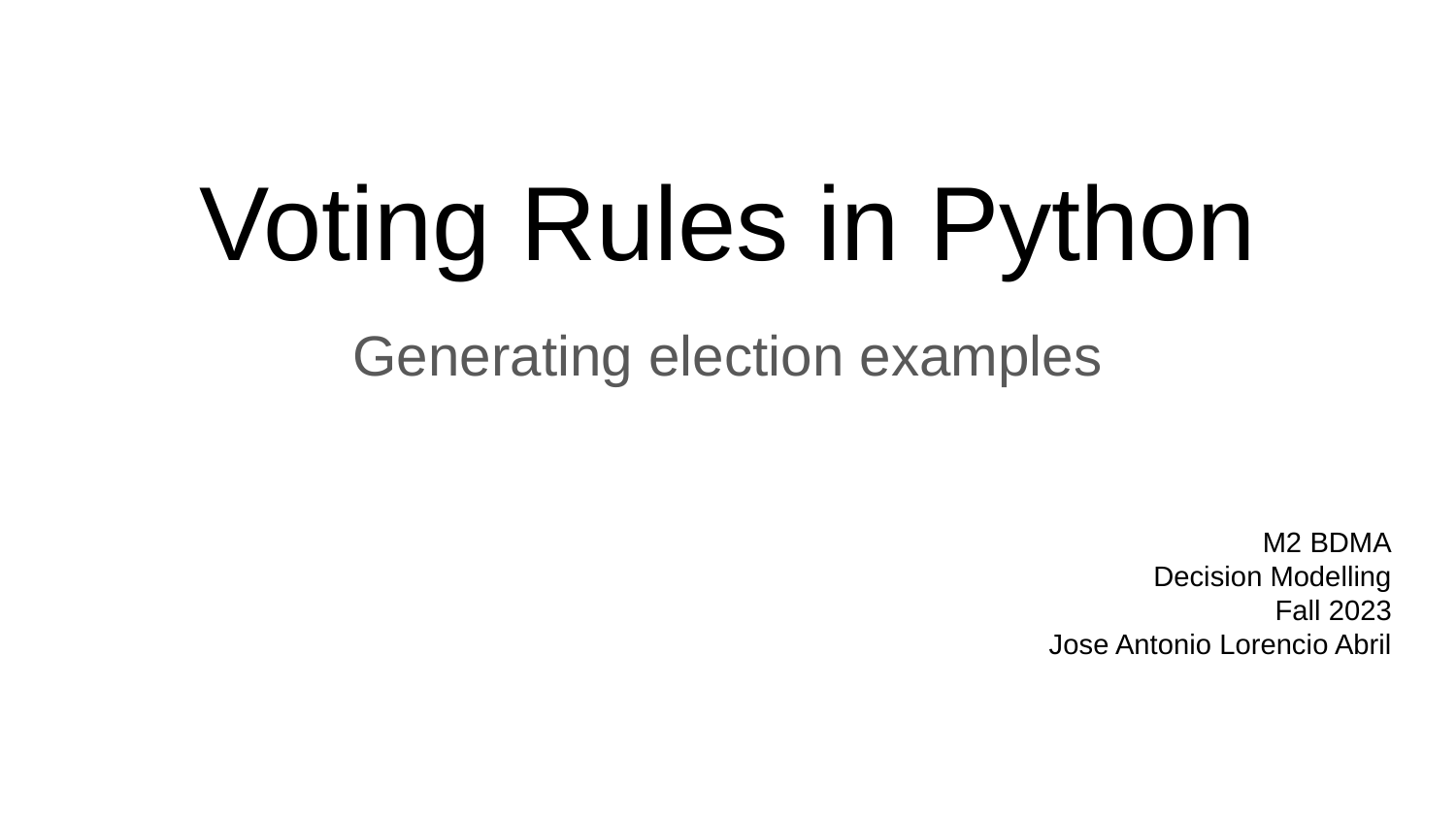

# Voting Rules in Python
Generating election examples
M2 BDMA
Decision Modelling
Fall 2023
Jose Antonio Lorencio Abril